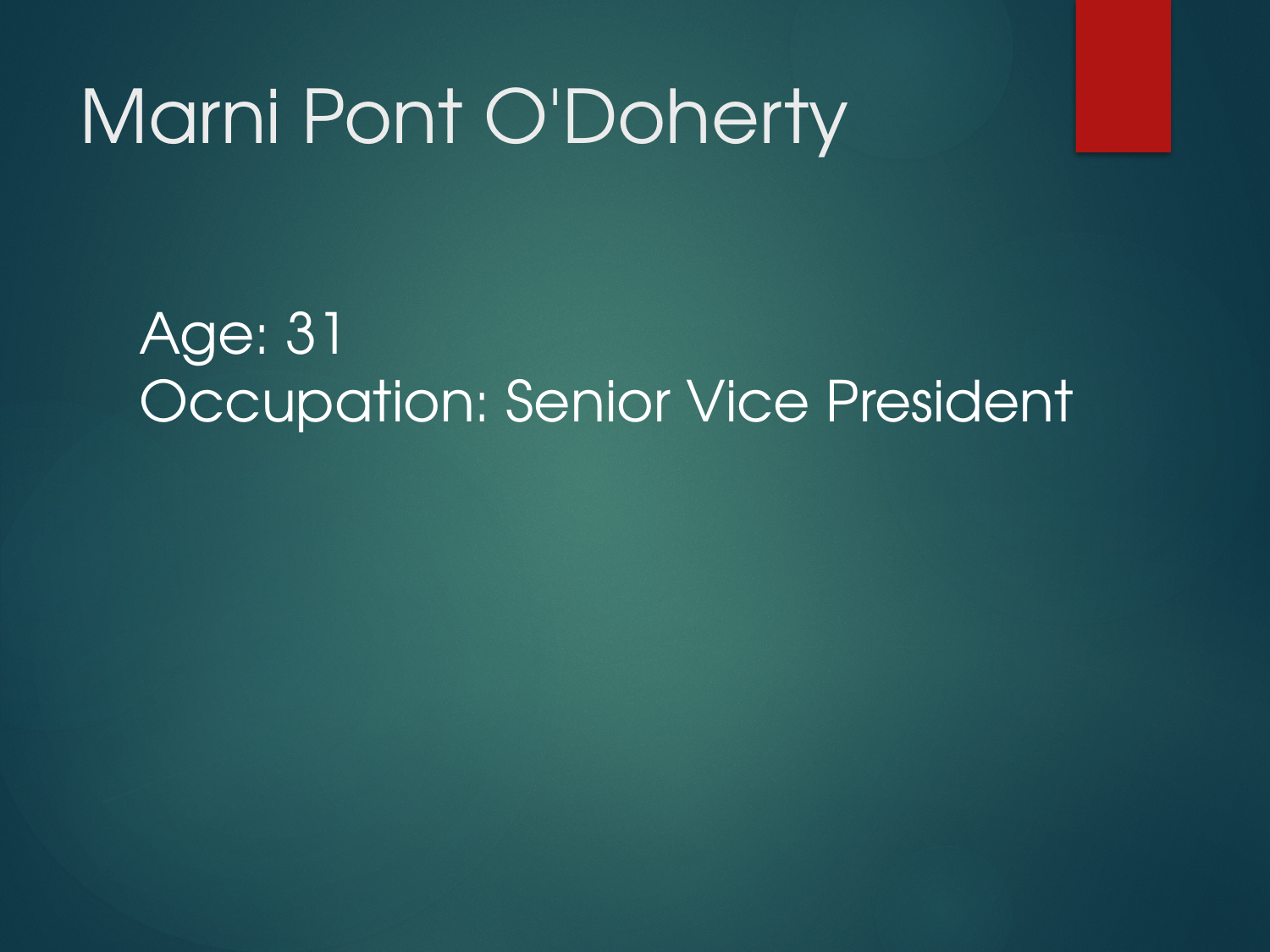

# Marni Pont O'Doherty

Age: 31
Occupation: Senior Vice President